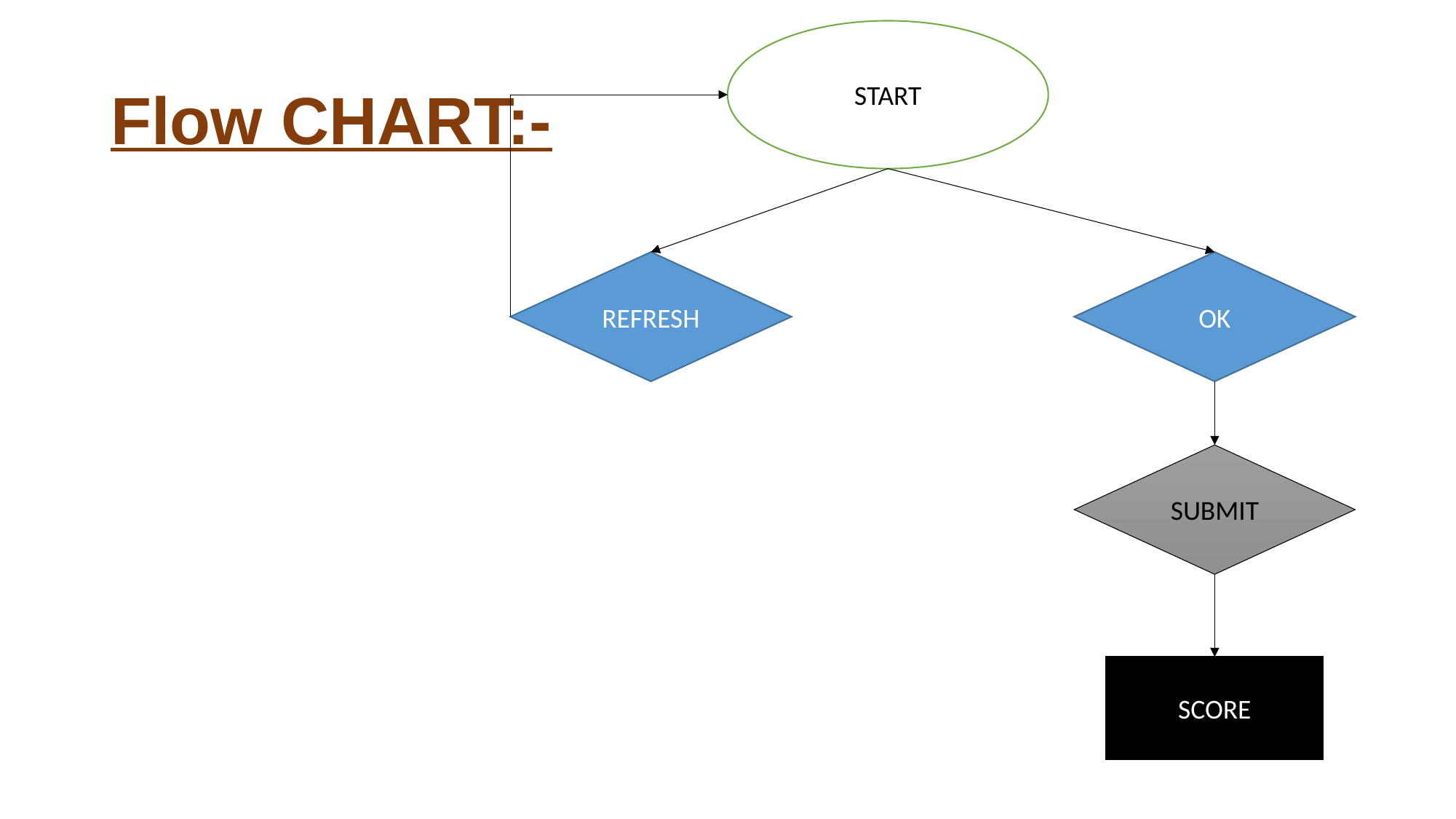

START
# Flow CHART:-
REFRESH
OK
SUBMIT
SCORE